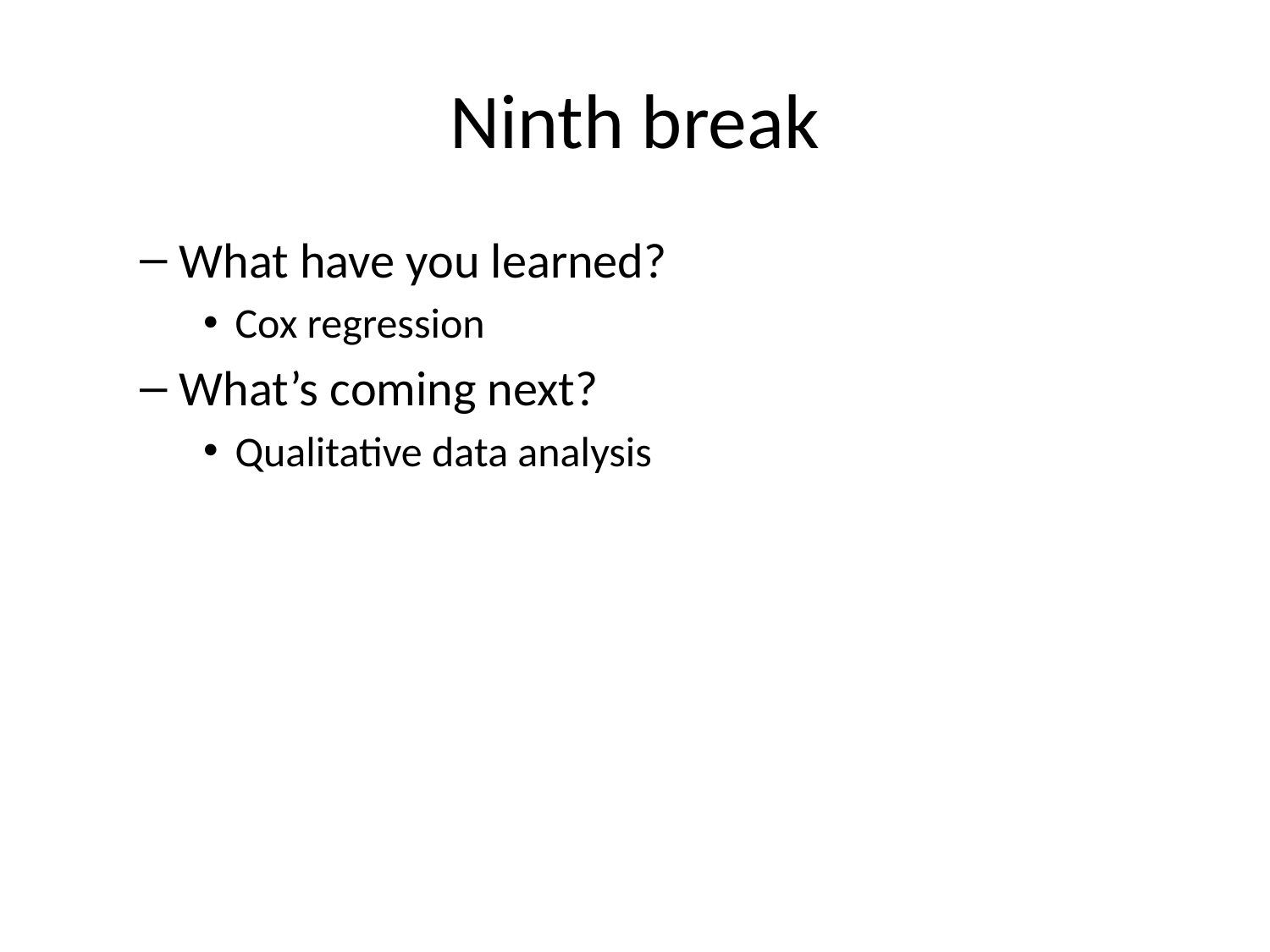

# Ninth break
What have you learned?
Cox regression
What’s coming next?
Qualitative data analysis